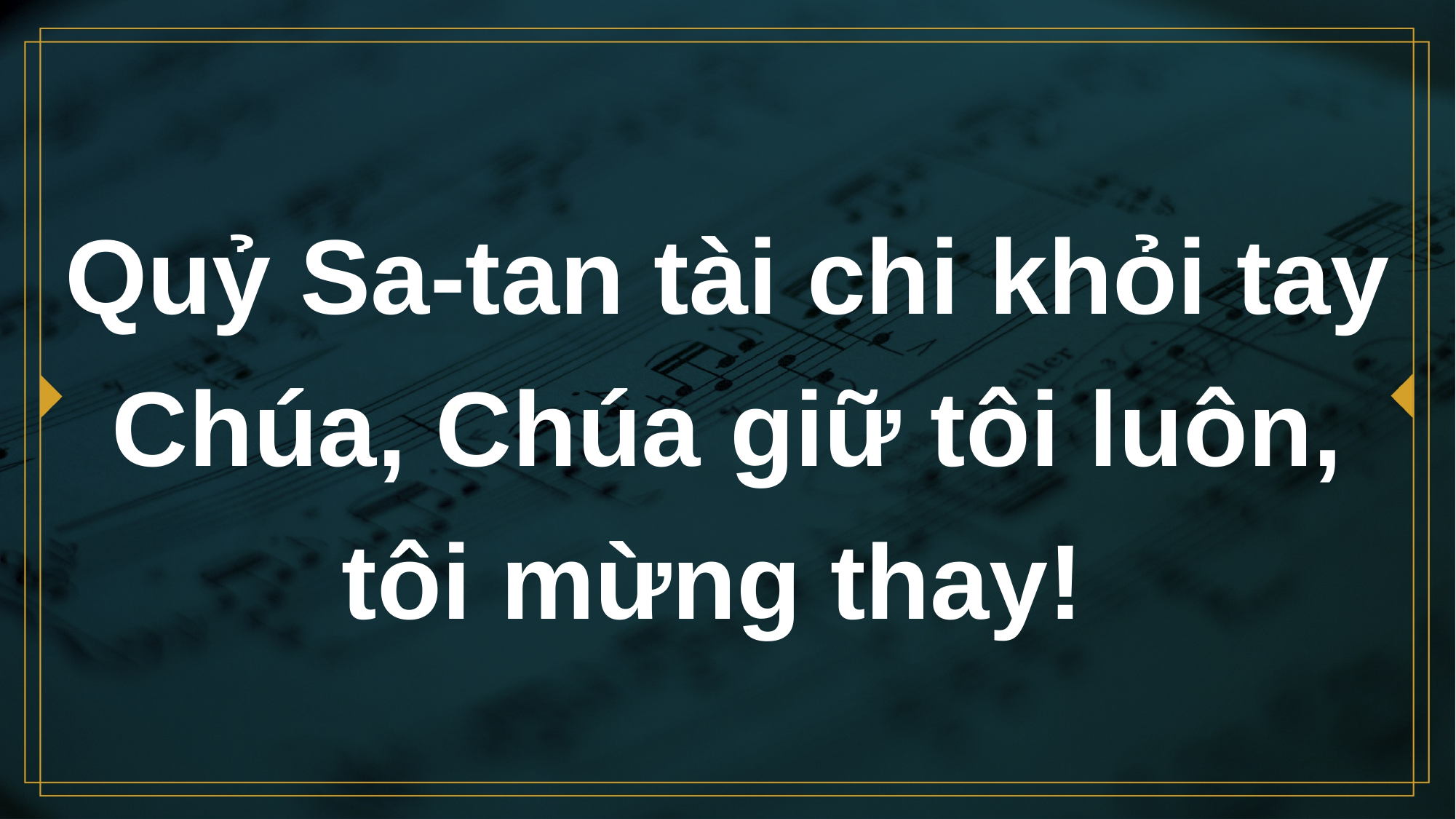

# Quỷ Sa-tan tài chi khỏi tay Chúa, Chúa giữ tôi luôn, tôi mừng thay!